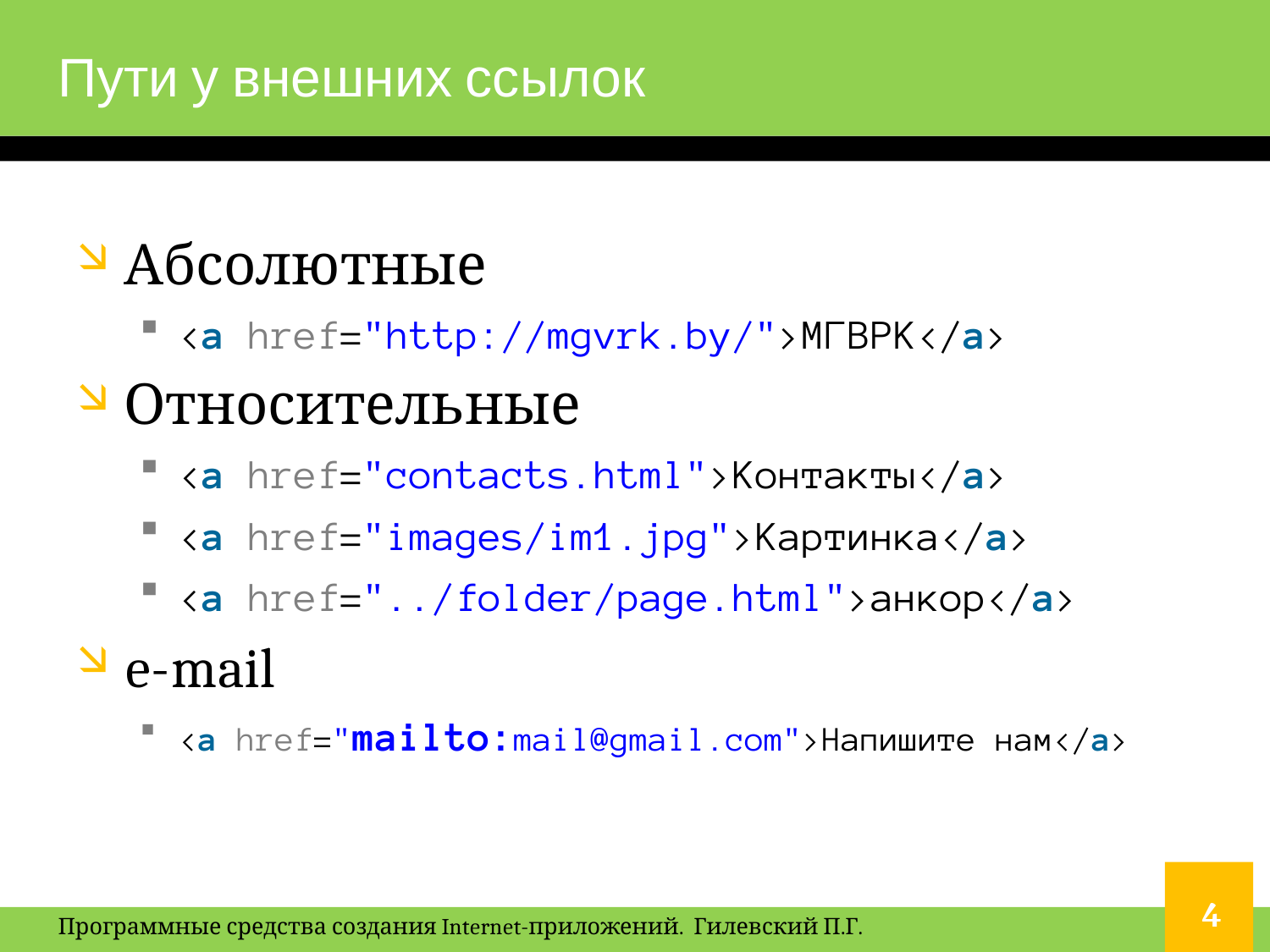

# Пути у внешних ссылок
Абсолютные
<a href="http://mgvrk.by/">МГВРК</a>
Относительные
<a href="contacts.html">Контакты</a>
<a href="images/im1.jpg">Картинка</a>
<a href="../folder/page.html">анкор</a>
e-mail
<a href="mailto:mail@gmail.com">Напишите нам</a>

4